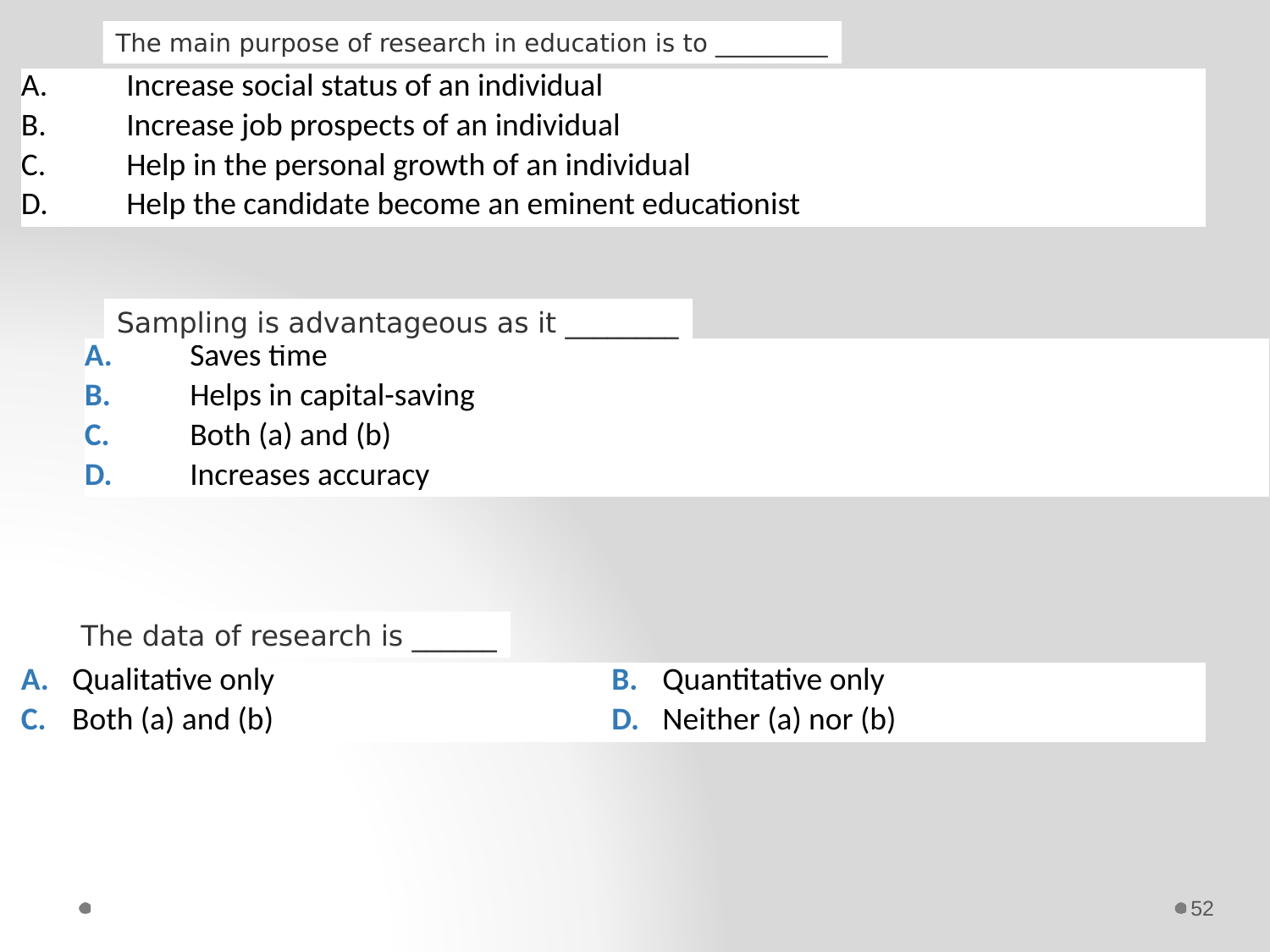

The main purpose of research in education is to _________
| A. | Increase social status of an individual |
| --- | --- |
| B. | Increase job prospects of an individual |
| C. | Help in the personal growth of an individual |
| D. | Help the candidate become an eminent educationist |
Sampling is advantageous as it ________
| A. | Saves time |
| --- | --- |
| B. | Helps in capital-saving |
| C. | Both (a) and (b) |
| D. | Increases accuracy |
The data of research is ______
| A. | Qualitative only | B. | Quantitative only |
| --- | --- | --- | --- |
| C. | Both (a) and (b) | D. | Neither (a) nor (b) |
52